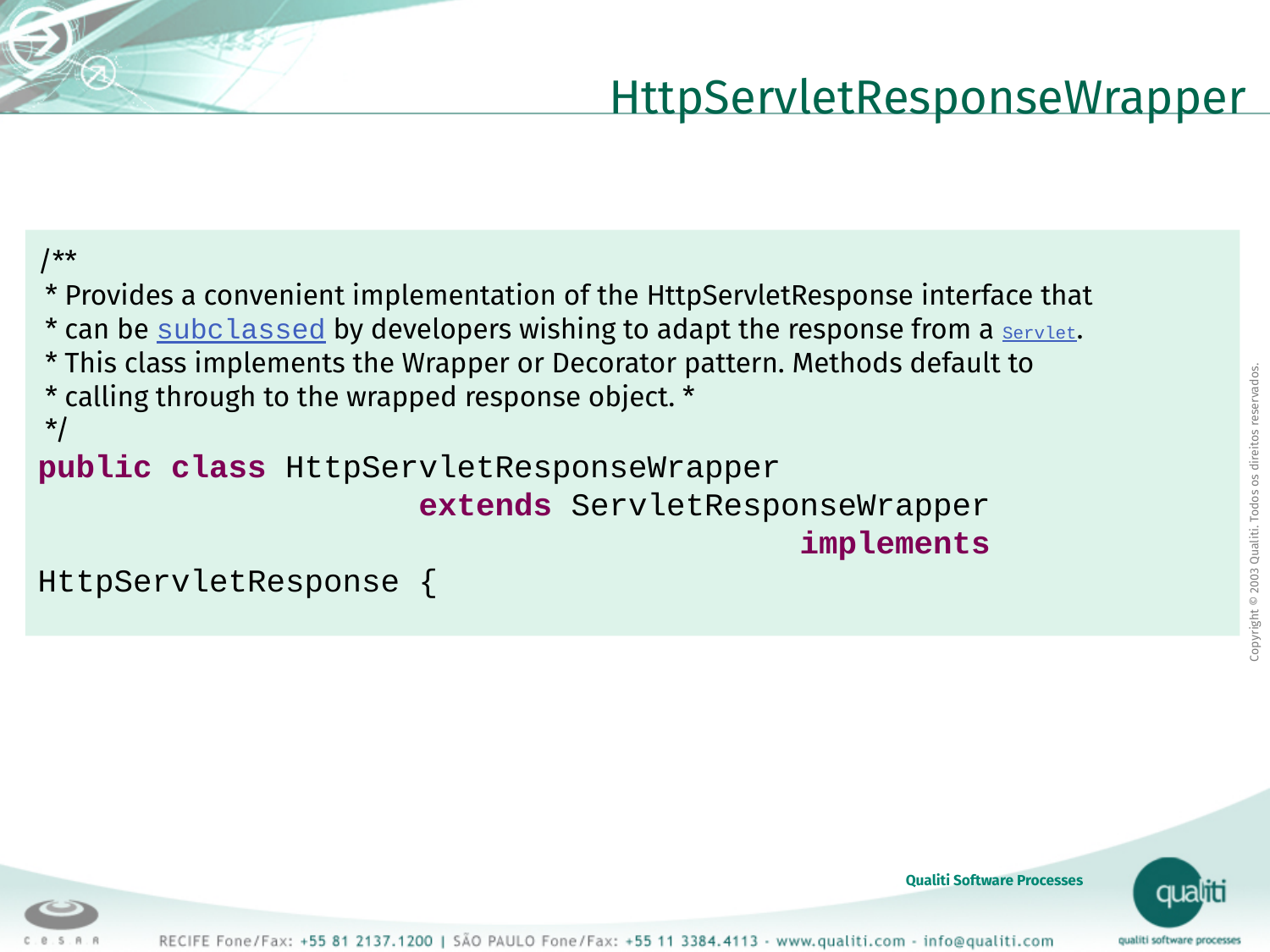

HttpServletResponseWrapper

/**
 * Provides a convenient implementation of the HttpServletResponse interface that
 * can be subclassed by developers wishing to adapt the response from a Servlet.
 * This class implements the Wrapper or Decorator pattern. Methods default to
 * calling through to the wrapped response object. *
 */
public class HttpServletResponseWrapper
			extends ServletResponseWrapper
						implements HttpServletResponse {